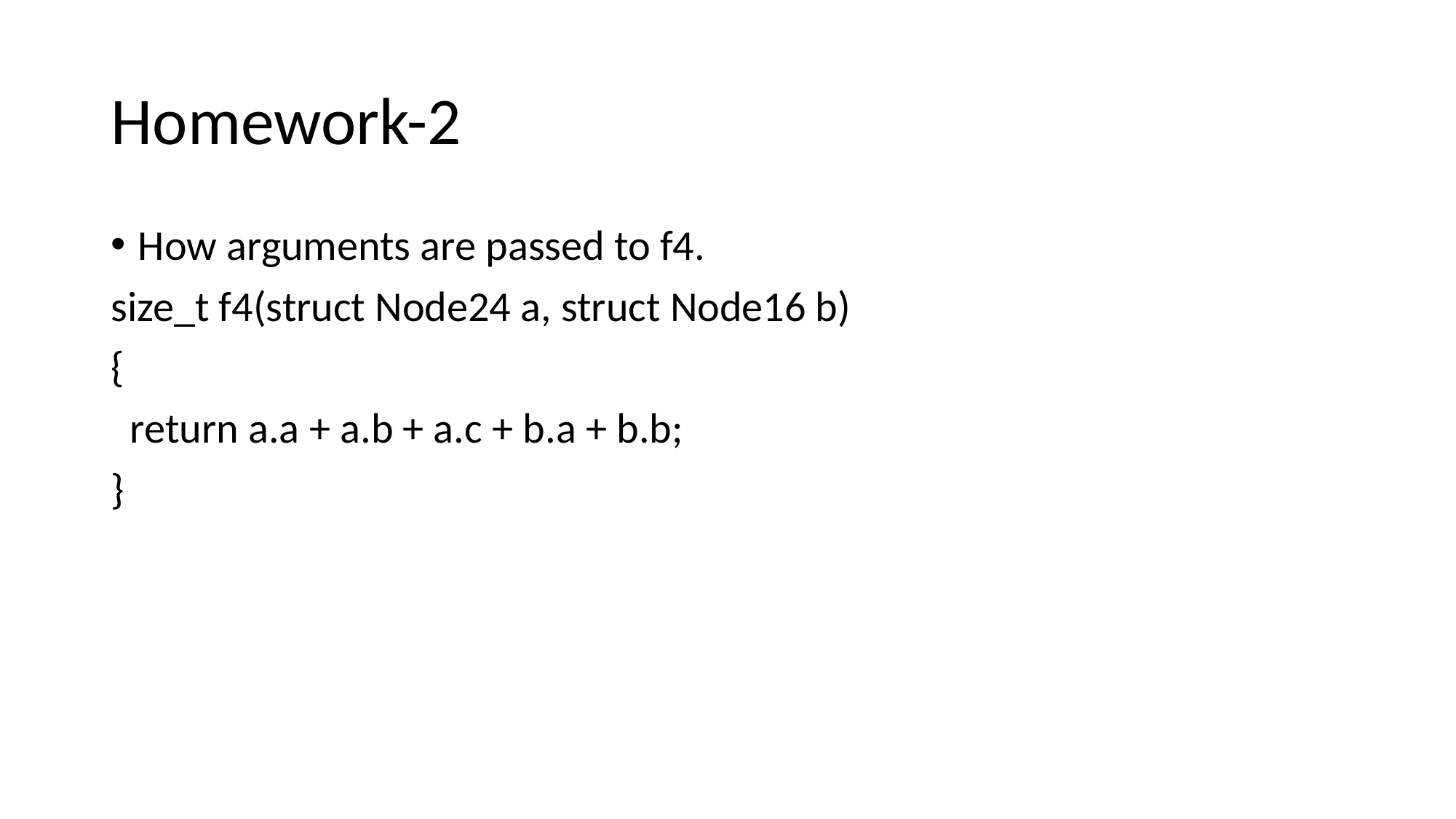

# Homework-2
How arguments are passed to f4.
size_t f4(struct Node24 a, struct Node16 b)
{
  return a.a + a.b + a.c + b.a + b.b;
}